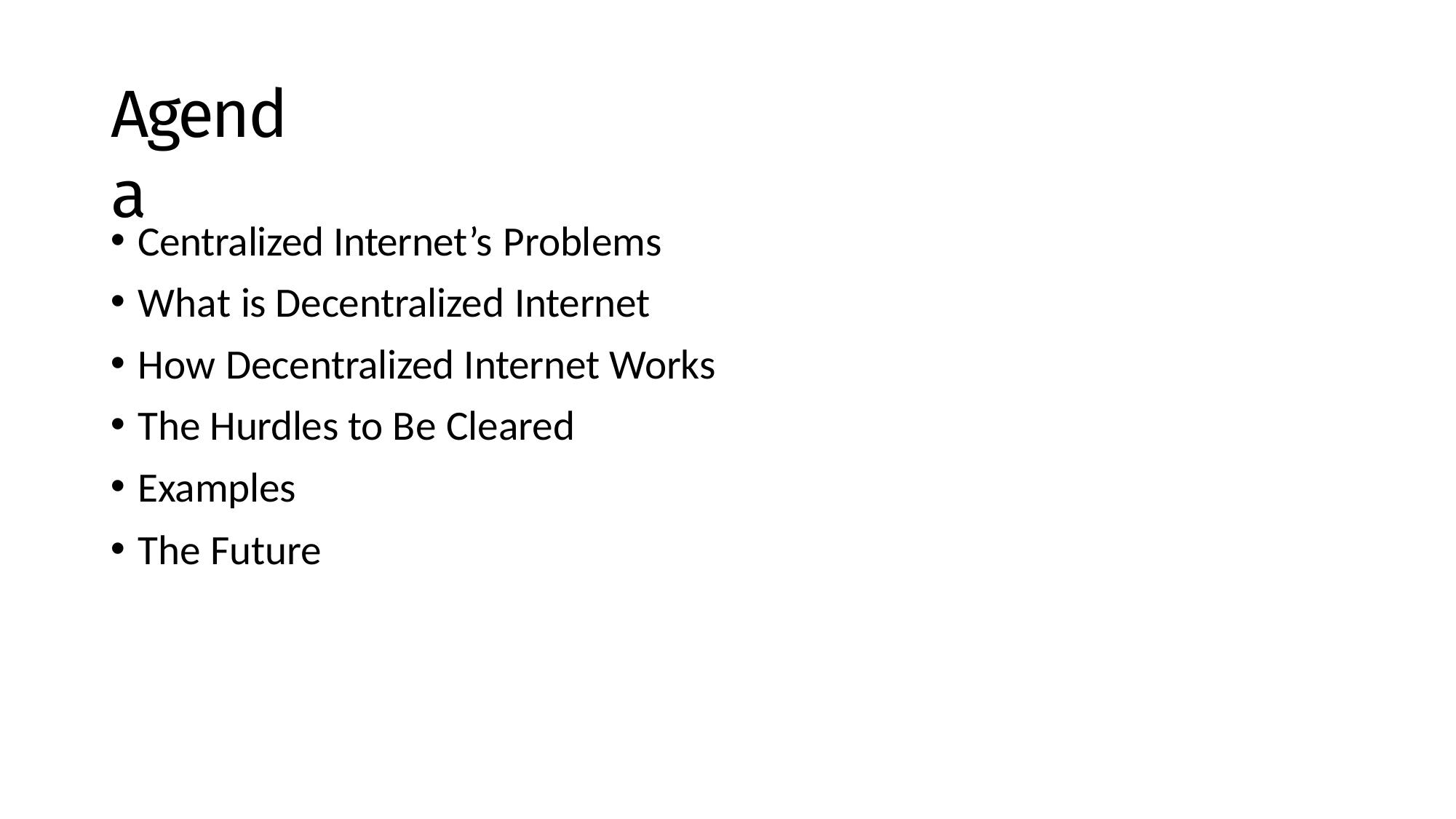

# Agenda
Centralized Internet’s Problems
What is Decentralized Internet
How Decentralized Internet Works
The Hurdles to Be Cleared
Examples
The Future